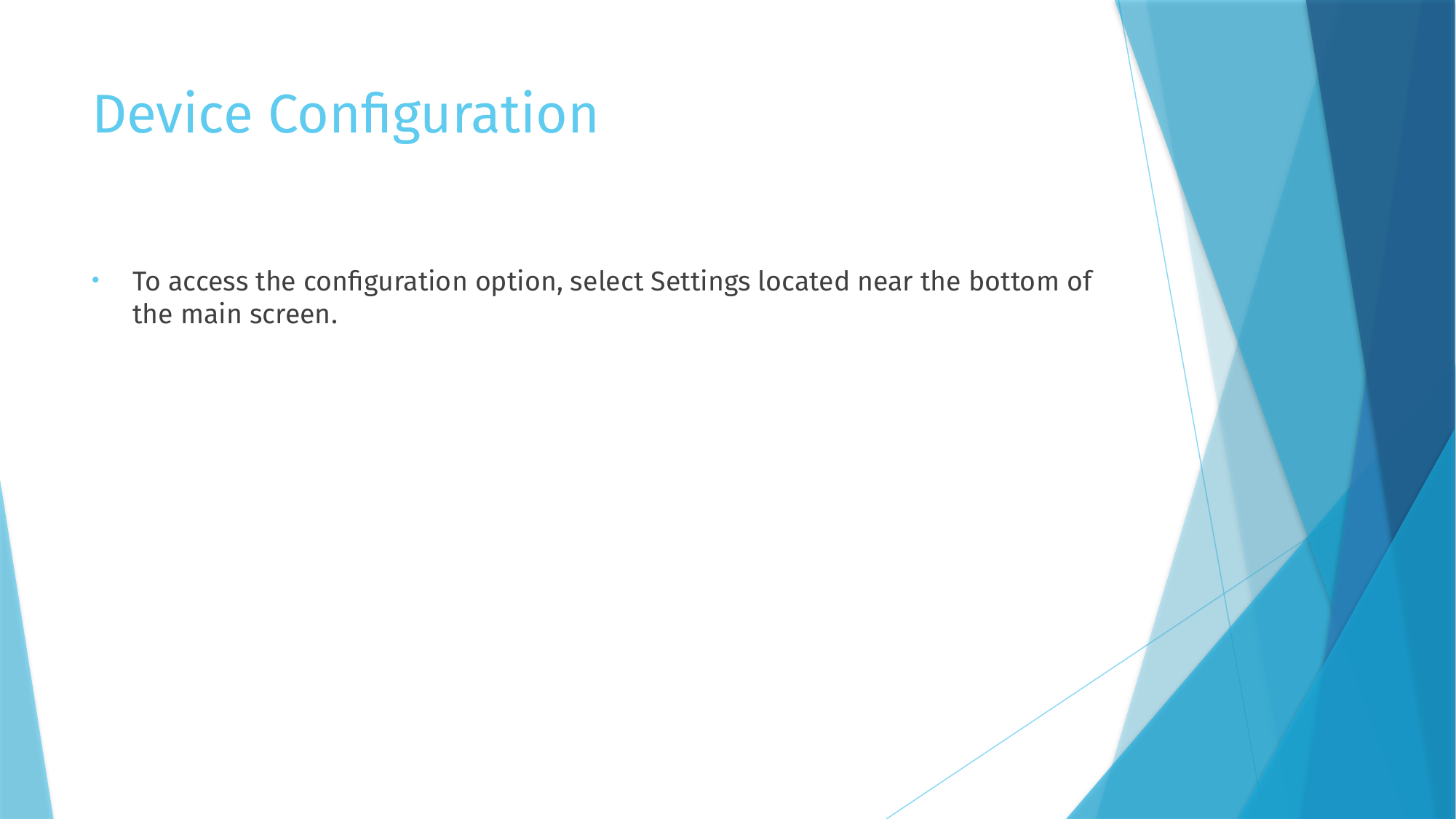

# Device Configuration
To access the configuration option, select Settings located near the bottom of the main screen.